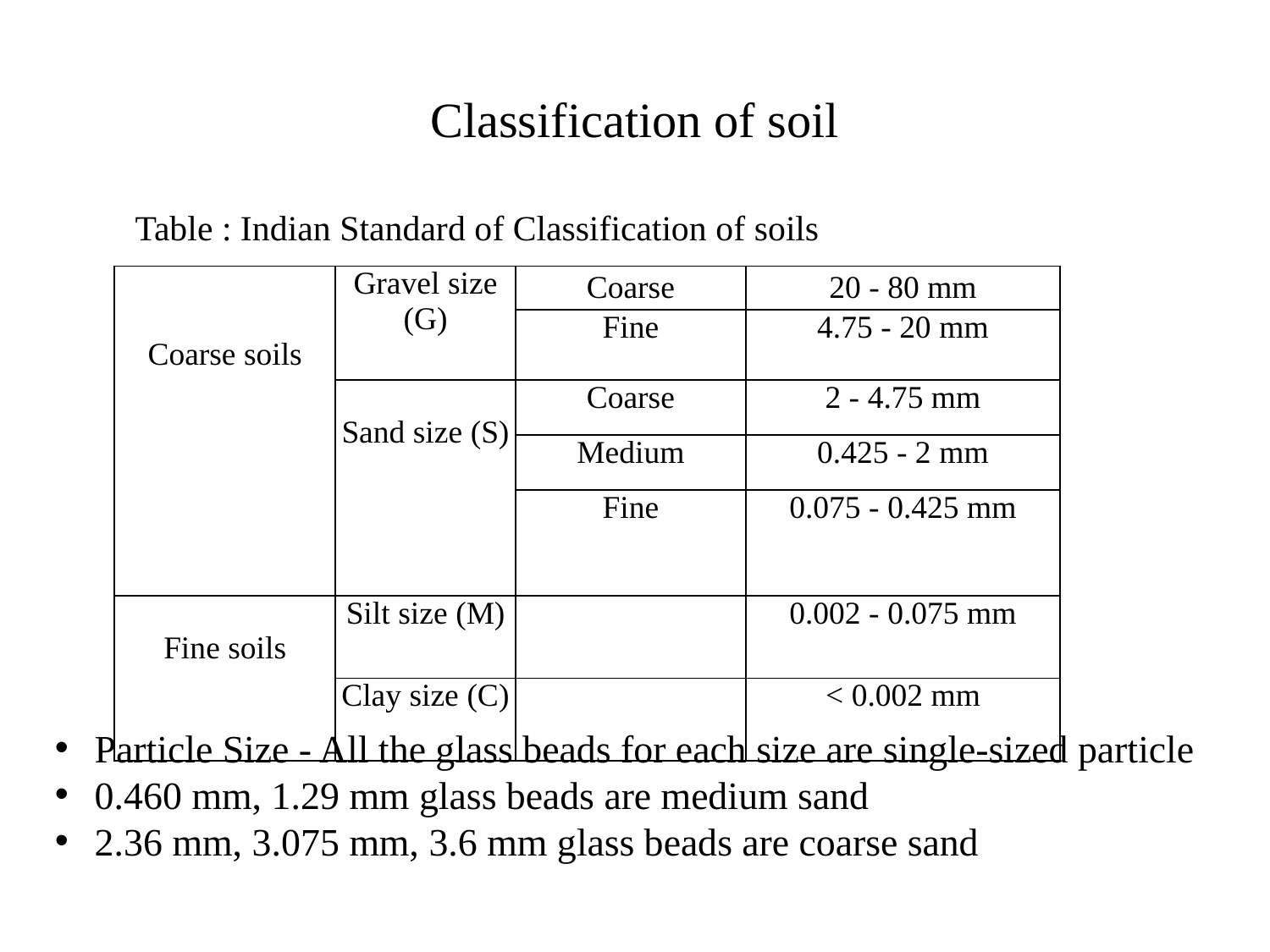

# Classification of soil
Table : Indian Standard of Classification of soils
| Coarse soils | Gravel size (G) | Coarse | 20 - 80 mm |
| --- | --- | --- | --- |
|  |  | Fine | 4.75 - 20 mm |
|  | Sand size (S) | Coarse | 2 - 4.75 mm |
|  |  | Medium | 0.425 - 2 mm |
|  |  | Fine | 0.075 - 0.425 mm |
| Fine soils | Silt size (M) |  | 0.002 - 0.075 mm |
|  | Clay size (C) |  | < 0.002 mm |
Particle Size - All the glass beads for each size are single-sized particle
0.460 mm, 1.29 mm glass beads are medium sand
2.36 mm, 3.075 mm, 3.6 mm glass beads are coarse sand